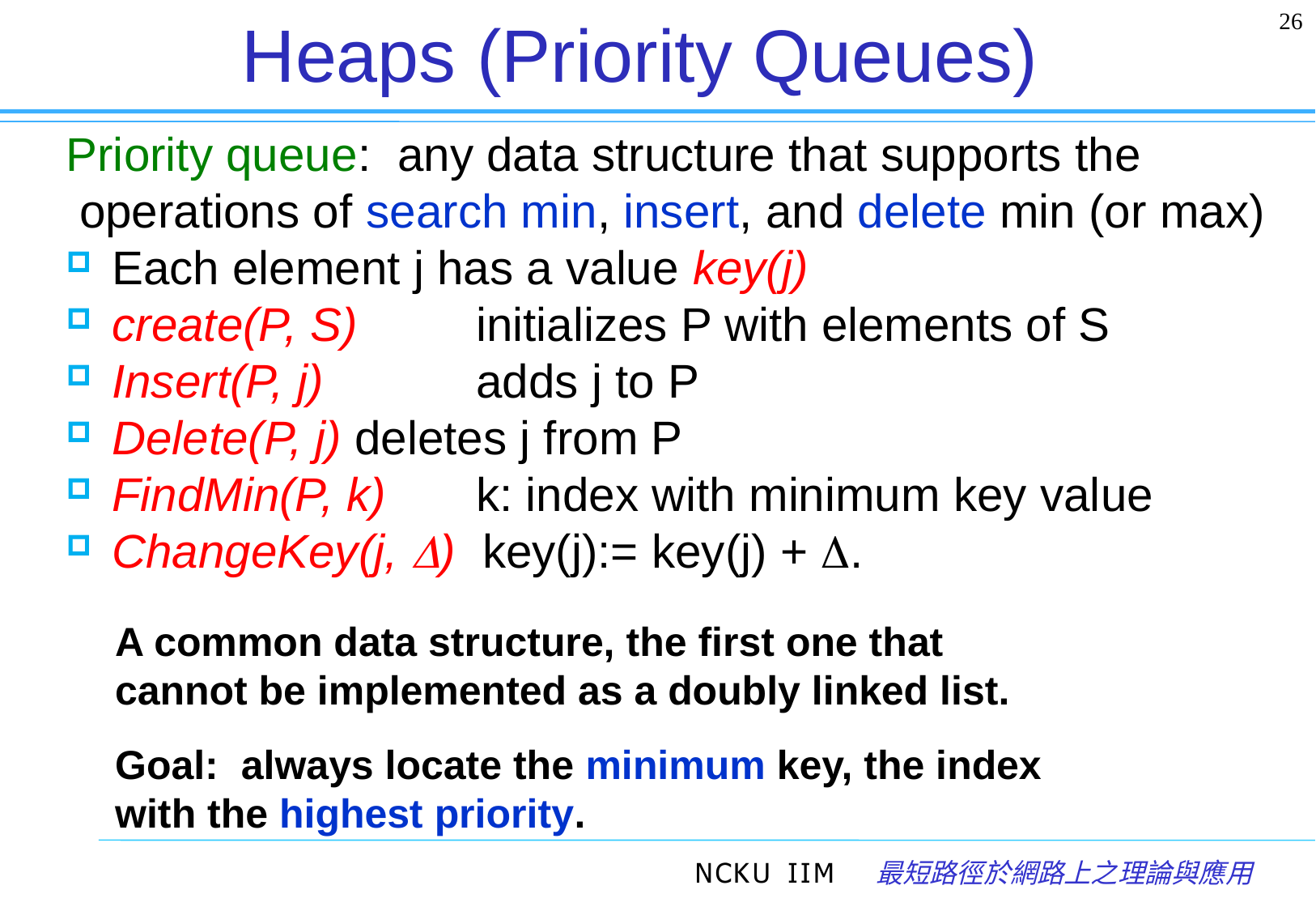

26
# Heaps (Priority Queues)
Priority queue:  any data structure that supports the
 operations of search min, insert, and delete min (or max)
Each element j has a value key(j)
create(P, S)	initializes P with elements of S
Insert(P, j)	  	adds j to P
Delete(P, j)	deletes j from P
FindMin(P, k)	k: index with minimum key value
ChangeKey(j, Δ)  key(j):= key(j) + Δ.
A common data structure, the first one that cannot be implemented as a doubly linked list.
Goal:  always locate the minimum key, the index with the highest priority.